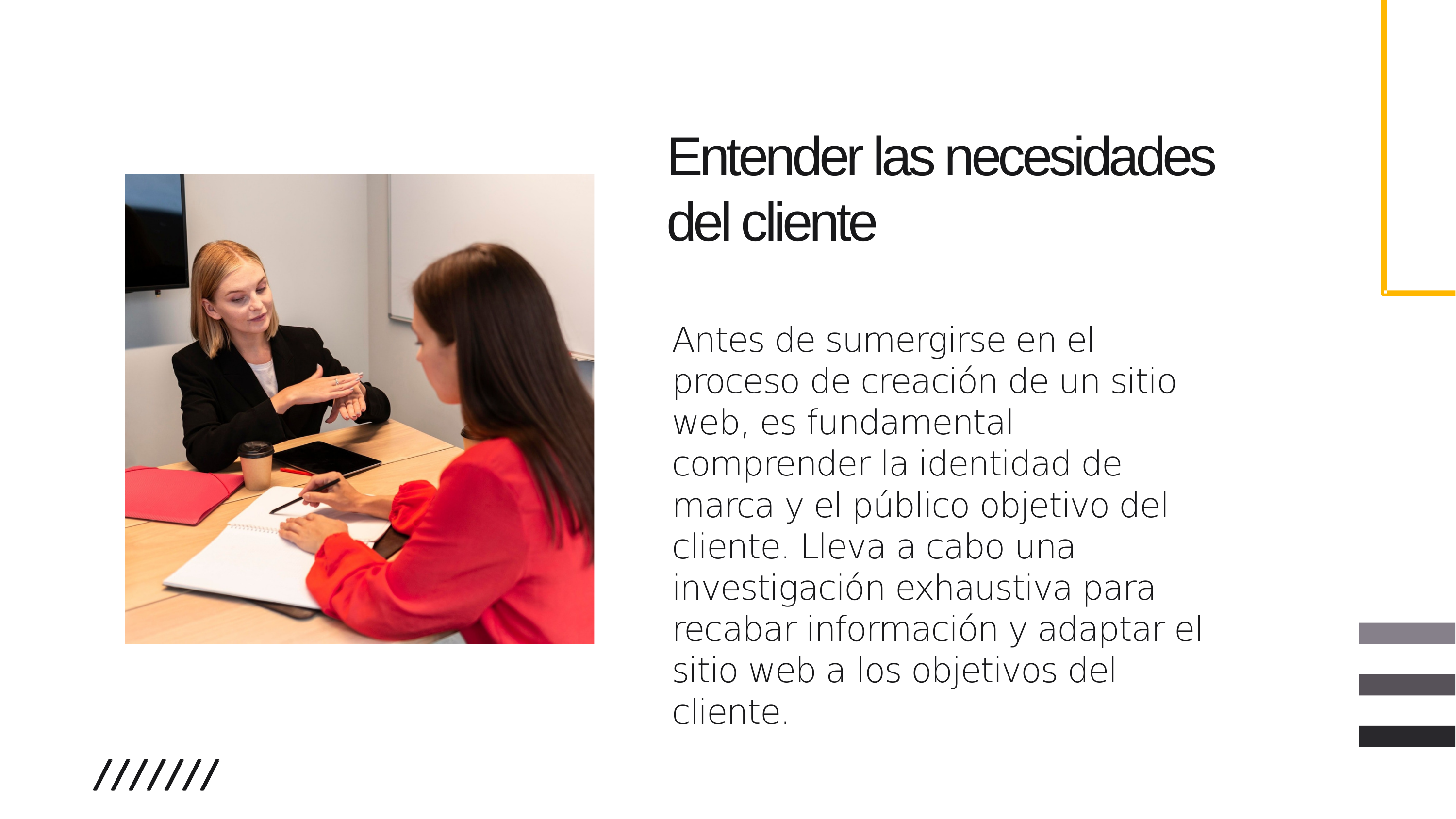

Entender las necesidades del cliente

Antes de sumergirse en el proceso de creación de un sitio web, es fundamental comprender la identidad de marca y el público objetivo del cliente. Lleva a cabo una investigación exhaustiva para recabar información y adaptar el sitio web a los objetivos del cliente.